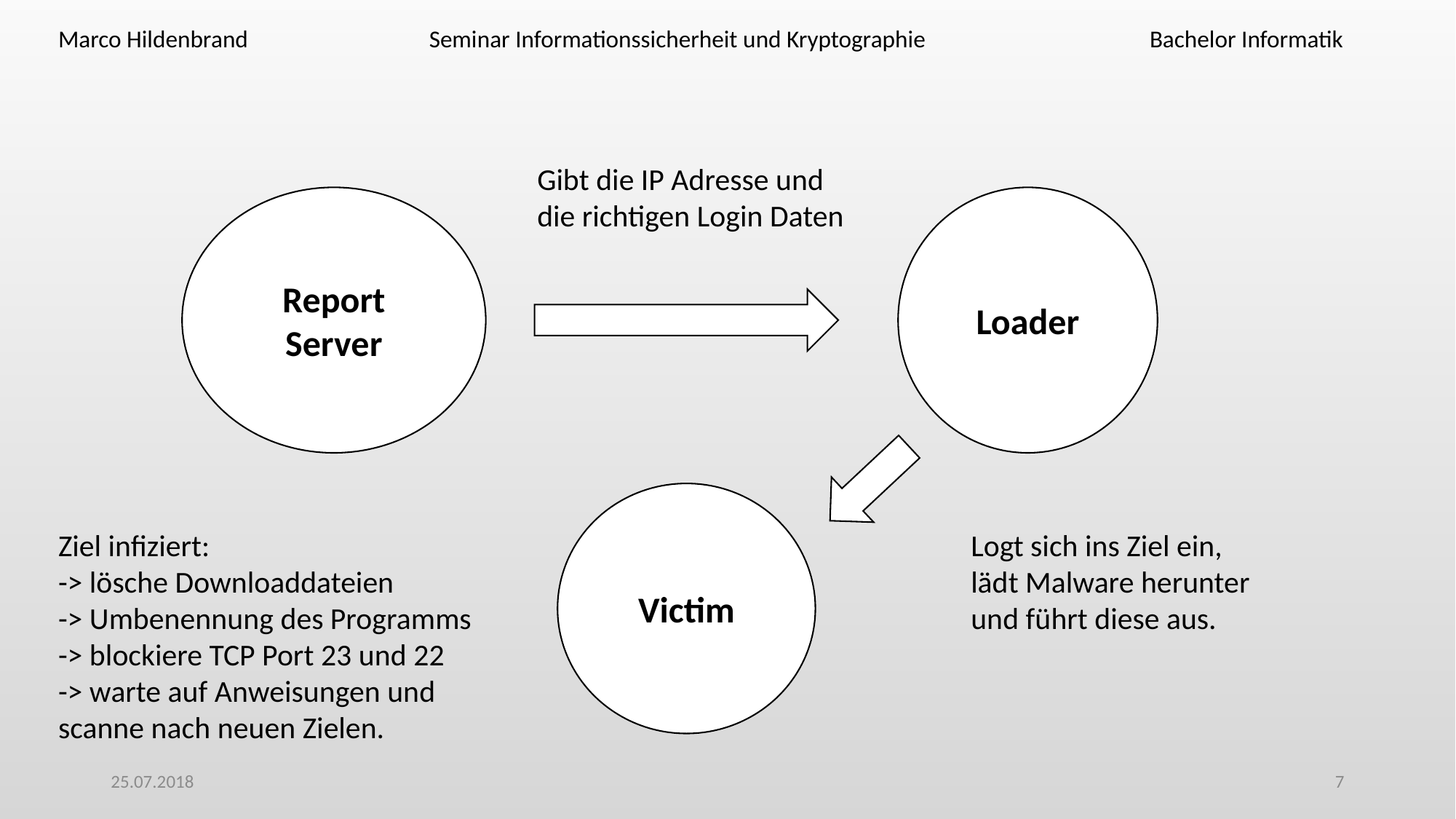

Marco Hildenbrand   	                            Seminar Informationssicherheit und Kryptographie   		Bachelor Informatik
Gibt die IP Adresse und die richtigen Login Daten
Report Server
Loader

Victim
Ziel infiziert:
-> lösche Downloaddateien
-> Umbenennung des Programms
-> blockiere TCP Port 23 und 22
-> warte auf Anweisungen und scanne nach neuen Zielen.
Logt sich ins Ziel ein,
lädt Malware herunter und führt diese aus.
25.07.2018
7